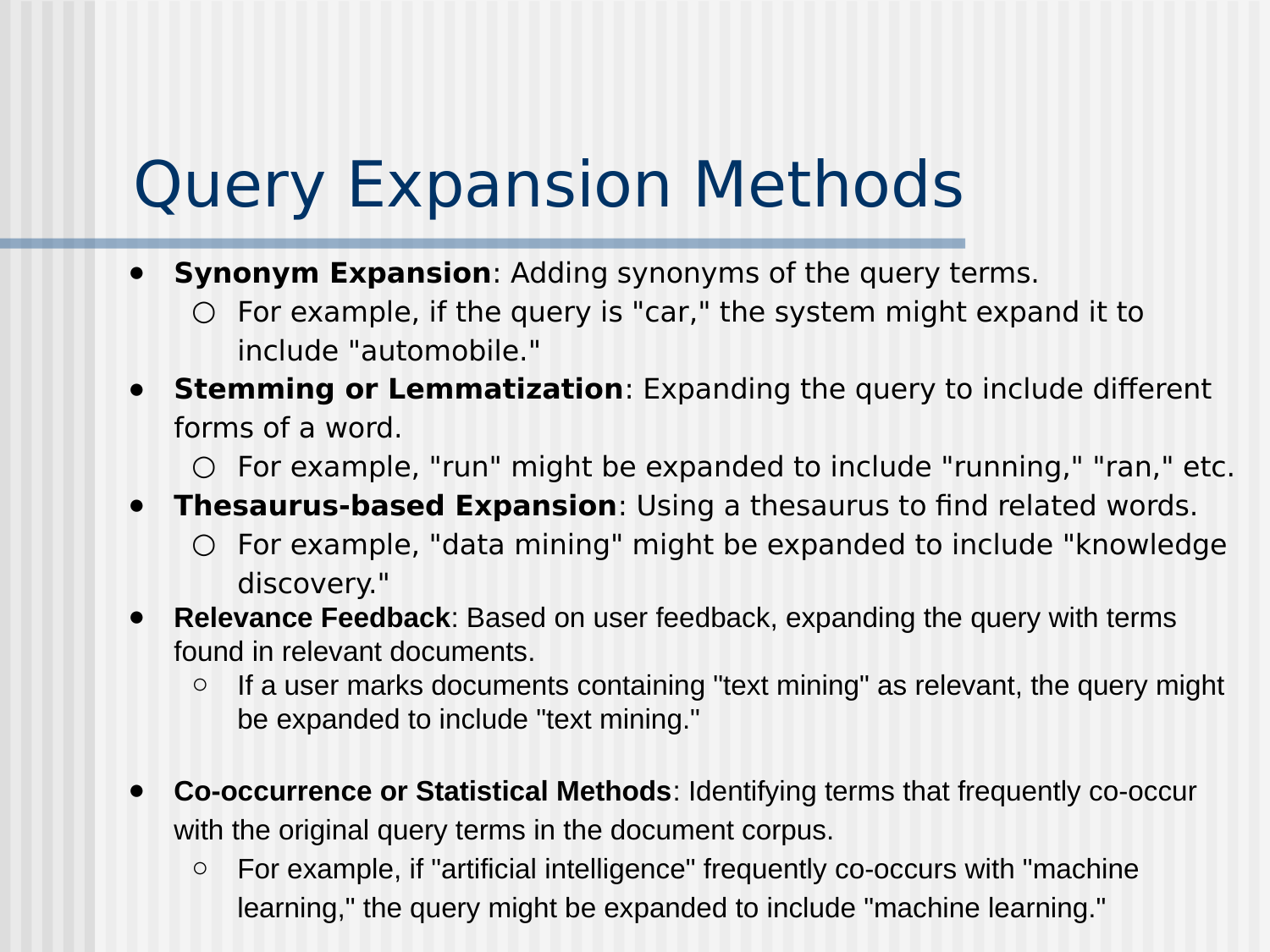

# Query Expansion Methods
Synonym Expansion: Adding synonyms of the query terms.
For example, if the query is "car," the system might expand it to include "automobile."
Stemming or Lemmatization: Expanding the query to include different forms of a word.
For example, "run" might be expanded to include "running," "ran," etc.
Thesaurus-based Expansion: Using a thesaurus to find related words.
For example, "data mining" might be expanded to include "knowledge discovery."
Relevance Feedback: Based on user feedback, expanding the query with terms found in relevant documents.
If a user marks documents containing "text mining" as relevant, the query might be expanded to include "text mining."

Co-occurrence or Statistical Methods: Identifying terms that frequently co-occur with the original query terms in the document corpus.
For example, if "artificial intelligence" frequently co-occurs with "machine learning," the query might be expanded to include "machine learning."